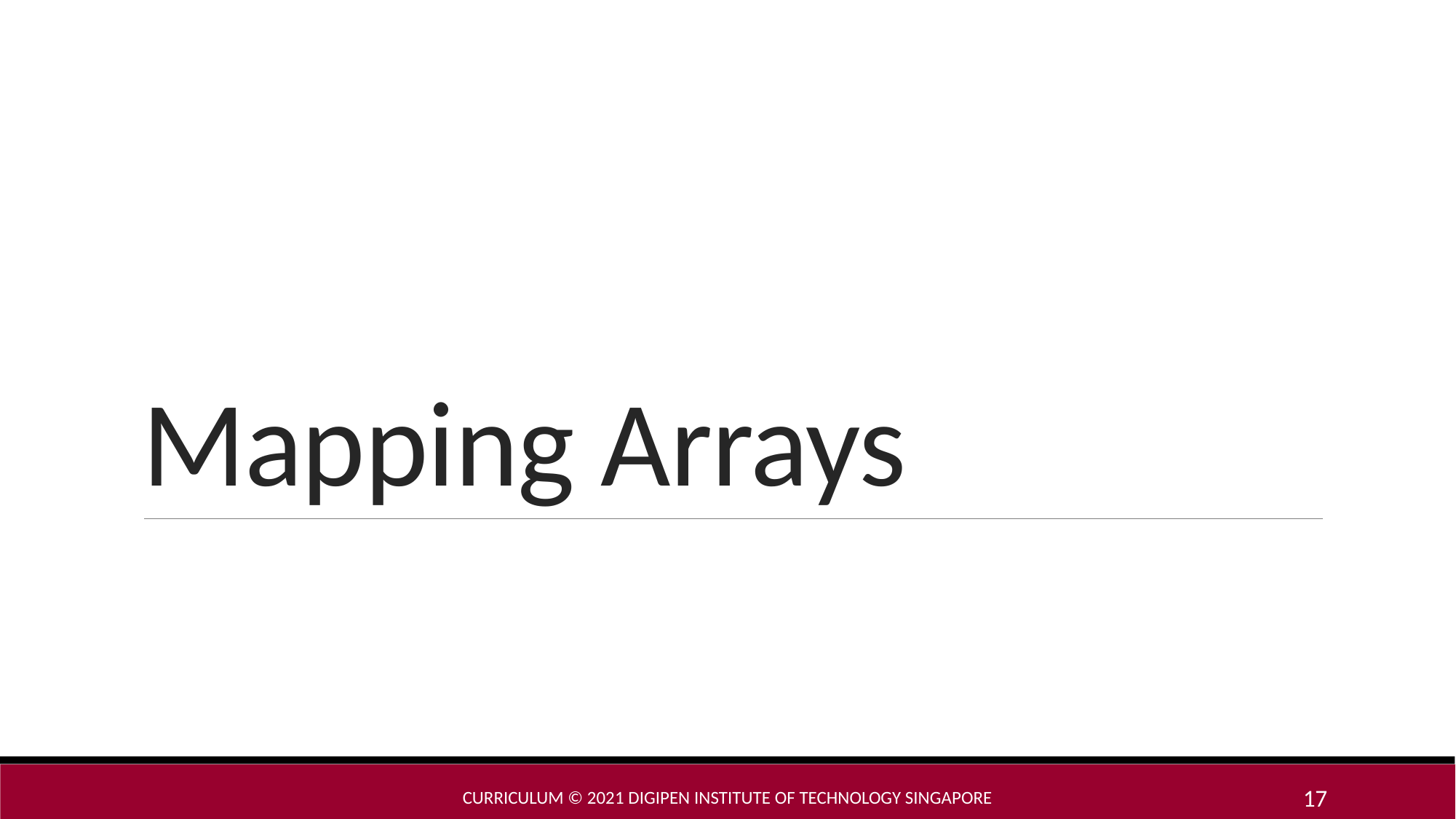

# Mapping Arrays

Curriculum © 2021 DigiPen Institute of Technology singapore
17